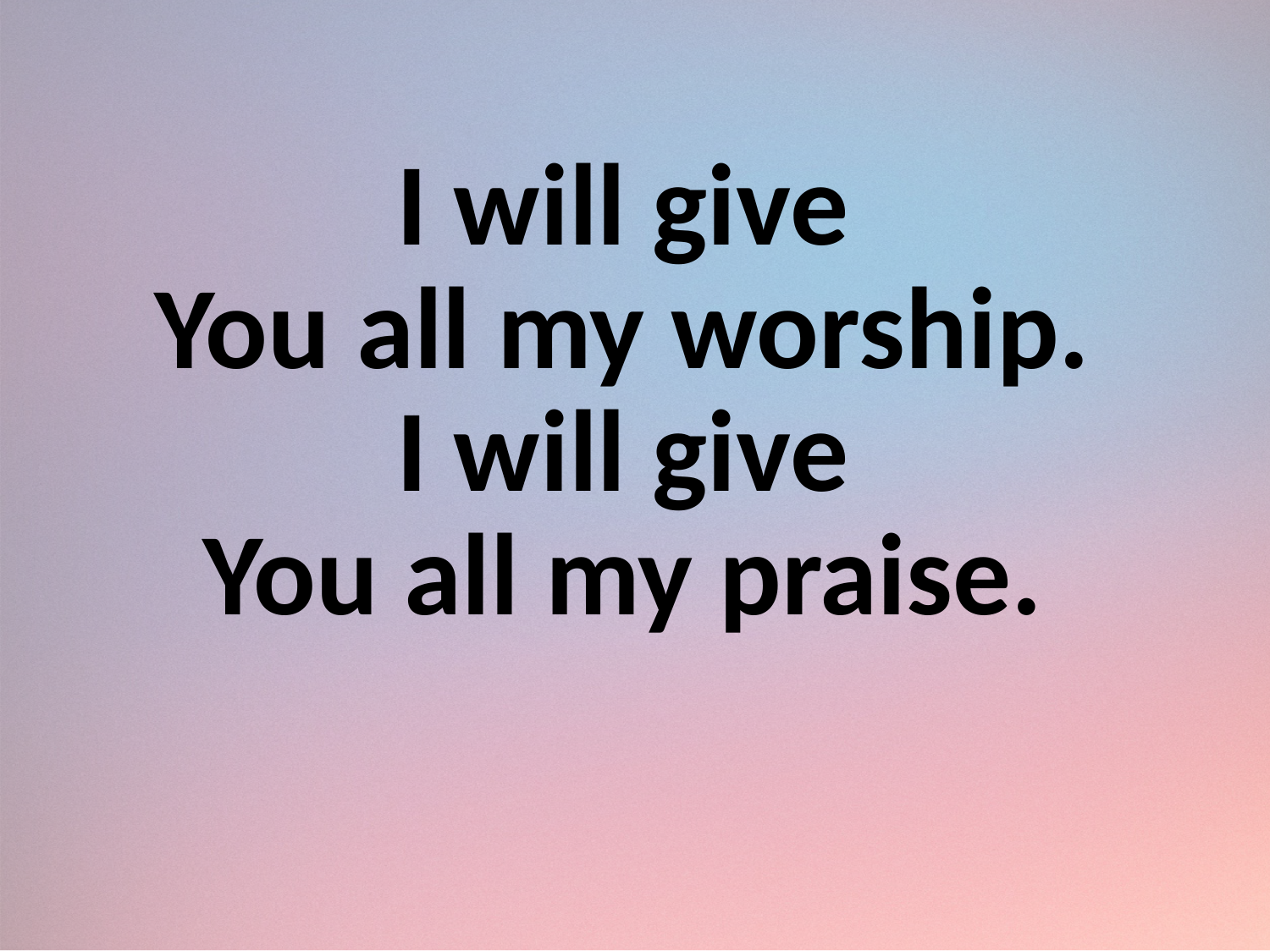

I will give
You all my worship.
I will give
You all my praise.